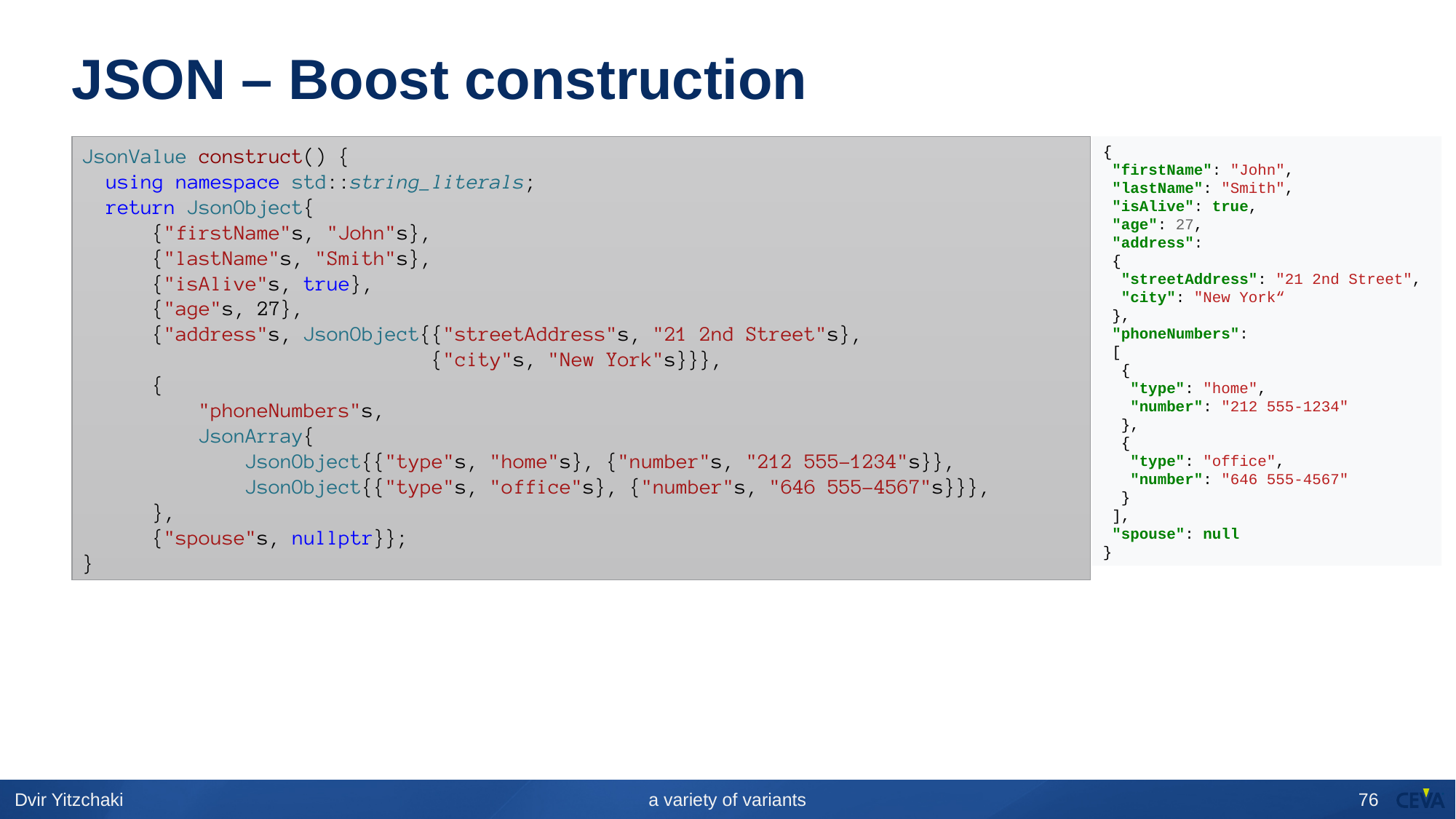

# JSON – Boost construction
JsonValue construct() {
  using namespace std::string_literals;
  return JsonObject{
      {"firstName"s, "John"s},
      {"lastName"s, "Smith"s},
      {"isAlive"s, true},
      {"age"s, 27},
      {"address"s, JsonObject{{"streetAddress"s, "21 2nd Street"s},
                              {"city"s, "New York"s}}},
      {
          "phoneNumbers"s,
          JsonArray{
              JsonObject{{"type"s, "home"s}, {"number"s, "212 555-1234"s}},
              JsonObject{{"type"s, "office"s}, {"number"s, "646 555-4567"s}}},
      },
      {"spouse"s, nullptr}};
}
{
 "firstName": "John",
 "lastName": "Smith",
 "isAlive": true,
 "age": 27,
 "address":
 {
  "streetAddress": "21 2nd Street",
  "city": "New York“
 },
 "phoneNumbers":
 [
  {
   "type": "home",
   "number": "212 555-1234"
  },
  {
   "type": "office",
   "number": "646 555-4567"
  }
 ],
 "spouse": null
}